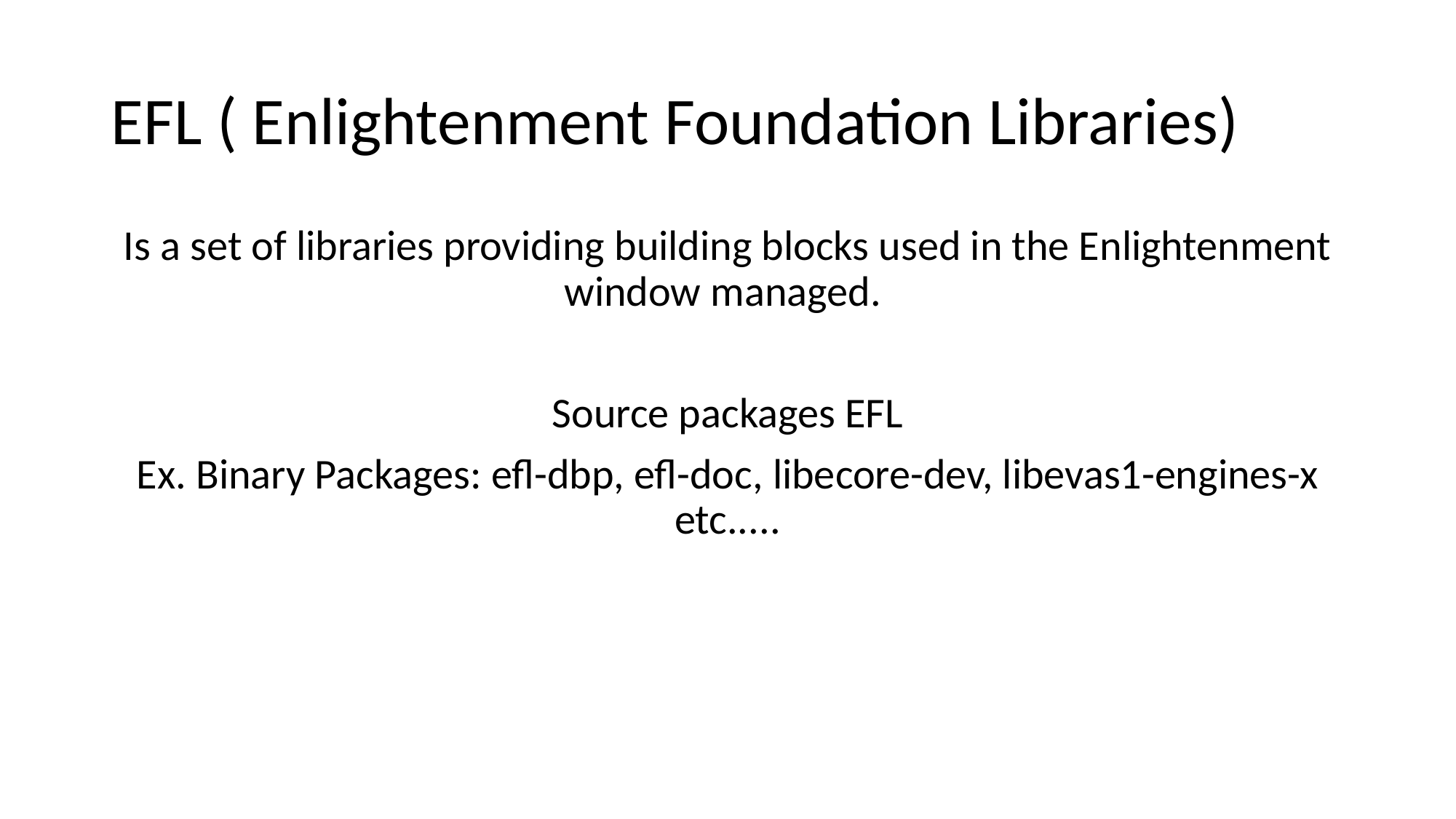

# EFL ( Enlightenment Foundation Libraries)
Is a set of libraries providing building blocks used in the Enlightenment window managed.

Source packages EFL
Ex. Binary Packages: efl-dbp, efl-doc, libecore-dev, libevas1-engines-x etc.....